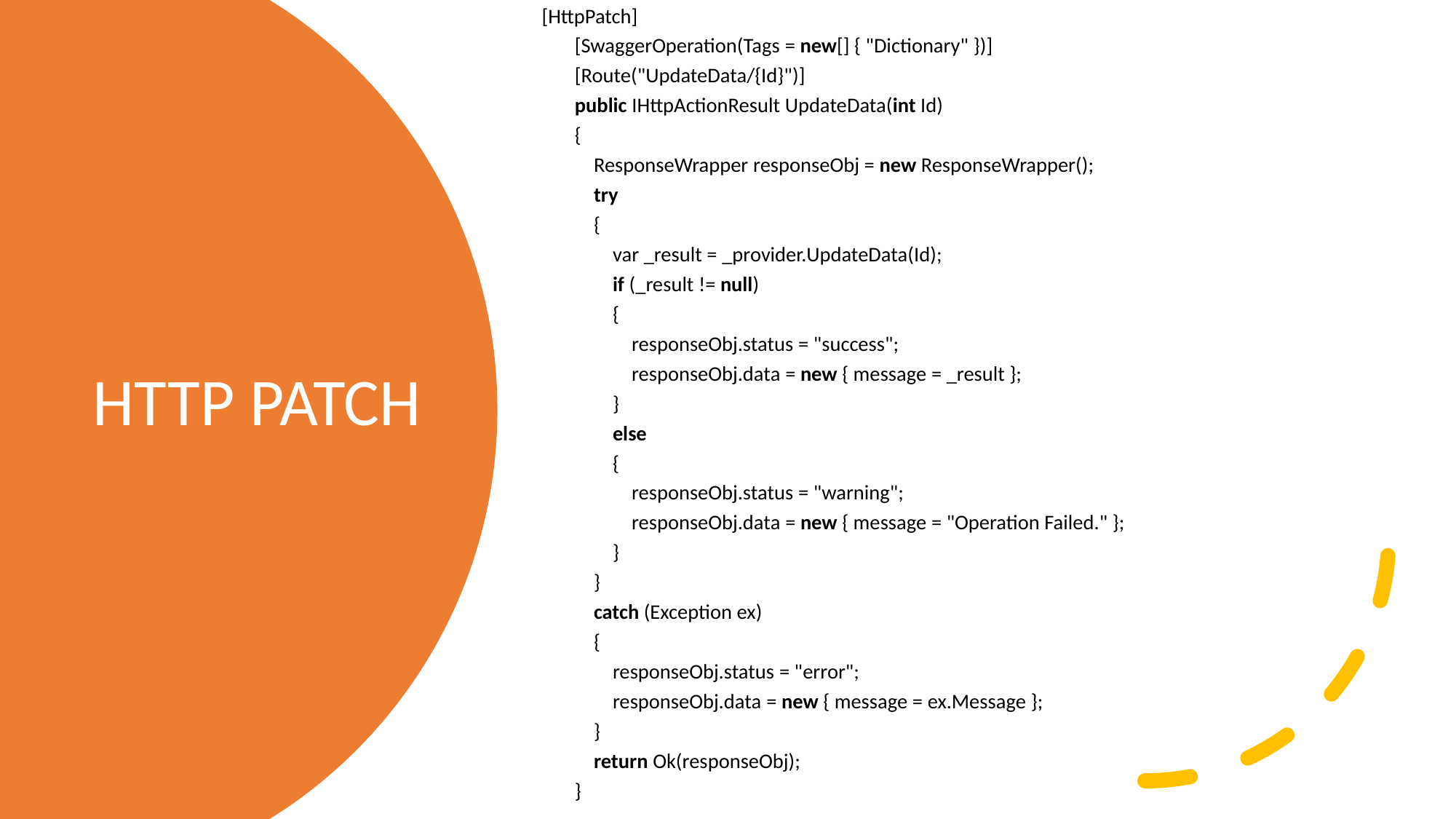

[HttpPatch]
       [SwaggerOperation(Tags = new[] { "Dictionary" })]
       [Route("UpdateData/{Id}")]
       public IHttpActionResult UpdateData(int Id)
       {
           ResponseWrapper responseObj = new ResponseWrapper();
           try
           {
               var _result = _provider.UpdateData(Id);
               if (_result != null)
               {
                   responseObj.status = "success";
                   responseObj.data = new { message = _result };
               }
               else
               {
                   responseObj.status = "warning";
                   responseObj.data = new { message = "Operation Failed." };
               }
           }
           catch (Exception ex)
           {
               responseObj.status = "error";
               responseObj.data = new { message = ex.Message };
           }
           return Ok(responseObj);
       }

# HTTP PATCH